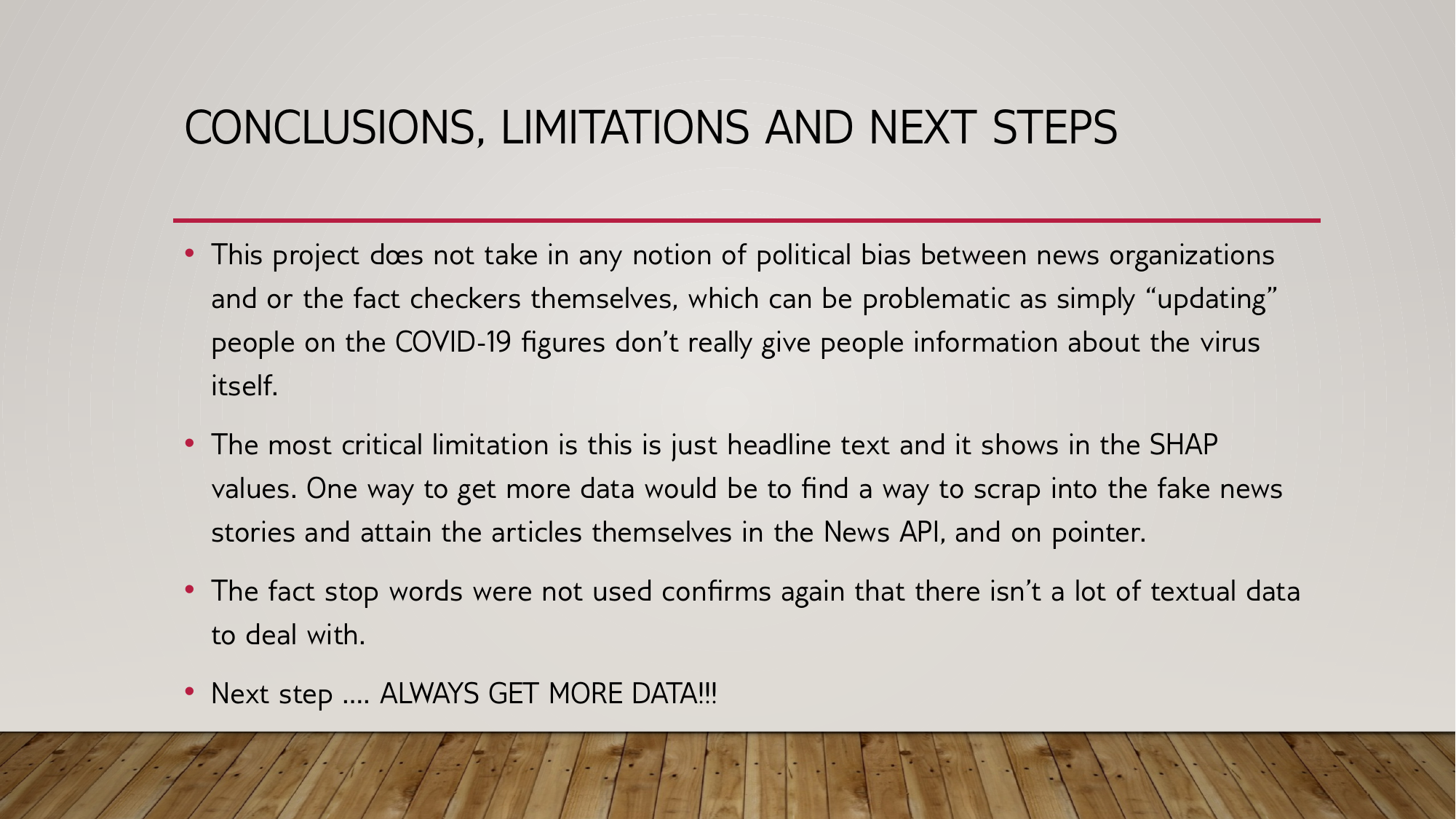

# Conclusions, limitations and next steps
This project does not take in any notion of political bias between news organizations and or the fact checkers themselves, which can be problematic as simply “updating” people on the COVID-19 figures don’t really give people information about the virus itself.
The most critical limitation is this is just headline text and it shows in the SHAP values. One way to get more data would be to find a way to scrap into the fake news stories and attain the articles themselves in the News API, and on pointer.
The fact stop words were not used confirms again that there isn’t a lot of textual data to deal with.
Next step …. ALWAYS GET MORE DATA!!!